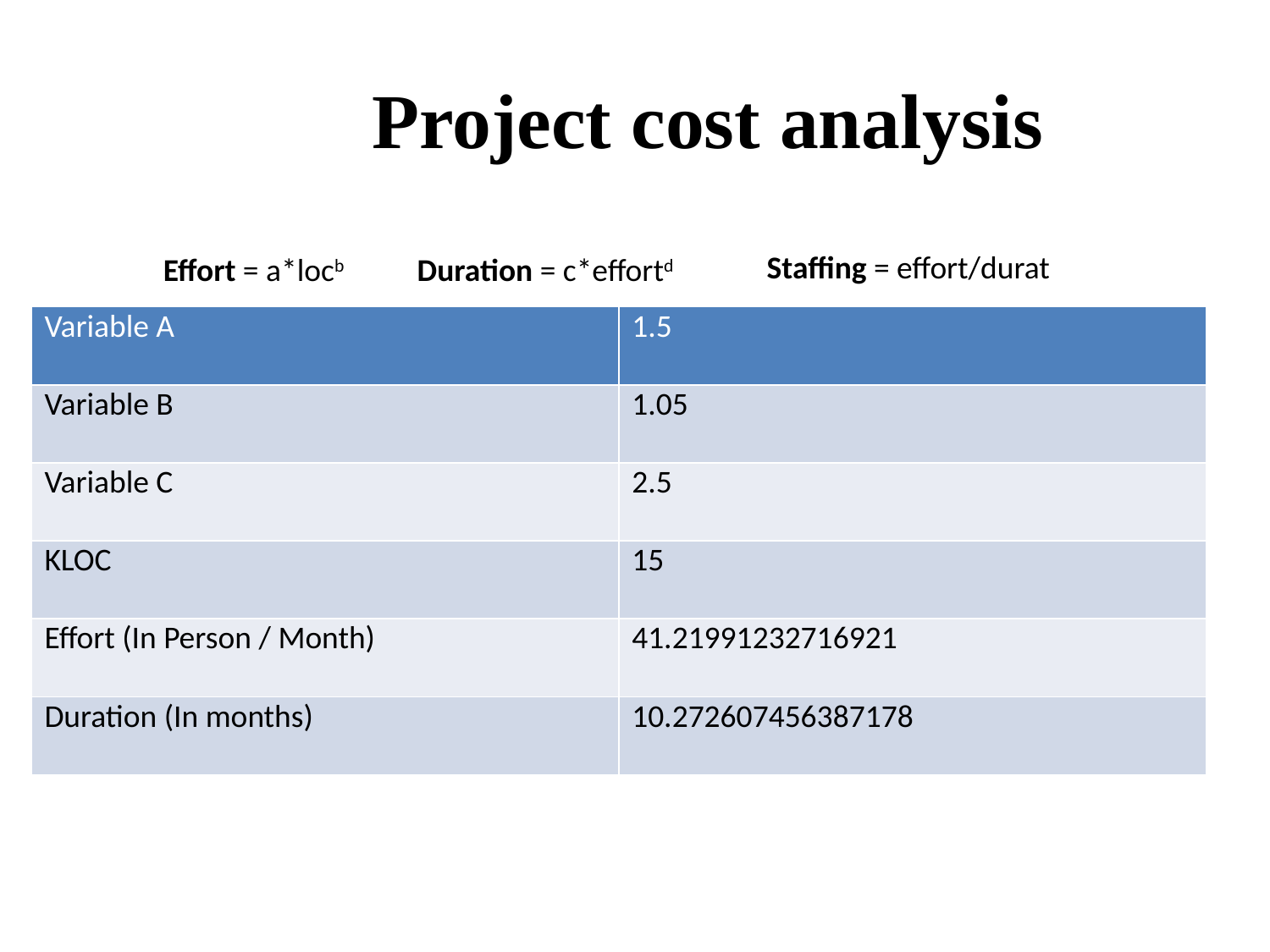

# Project cost analysis

Staffing = effort/durat
Effort = a*locb
Duration = c*effortd
| Variable A | 1.5 |
| --- | --- |
| Variable B | 1.05 |
| Variable C | 2.5 |
| KLOC | 15 |
| Effort (In Person / Month) | 41.21991232716921 |
| Duration (In months) | 10.272607456387178 |